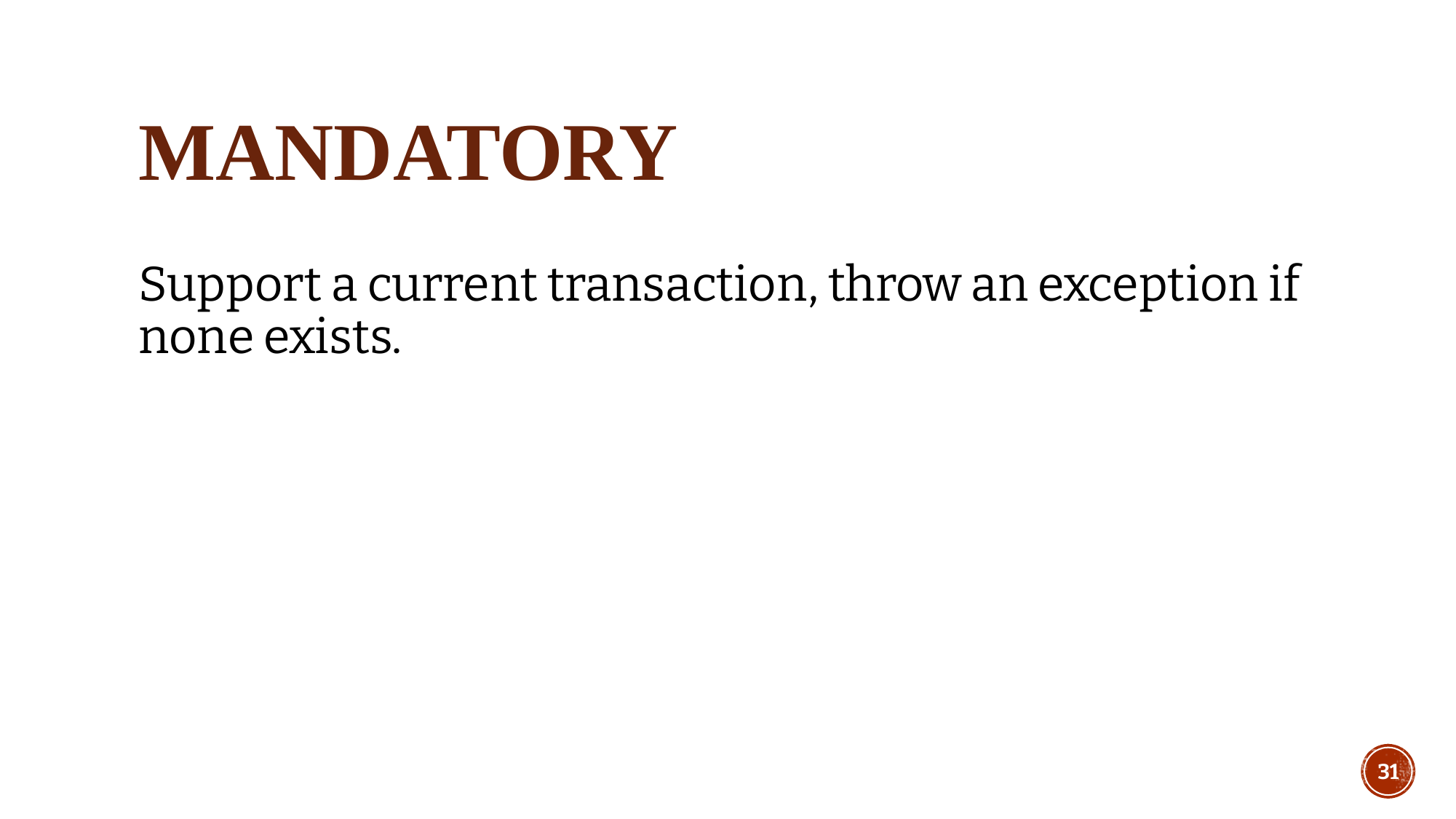

# MANDATORY
Support a current transaction, throw an exception if none exists.
31